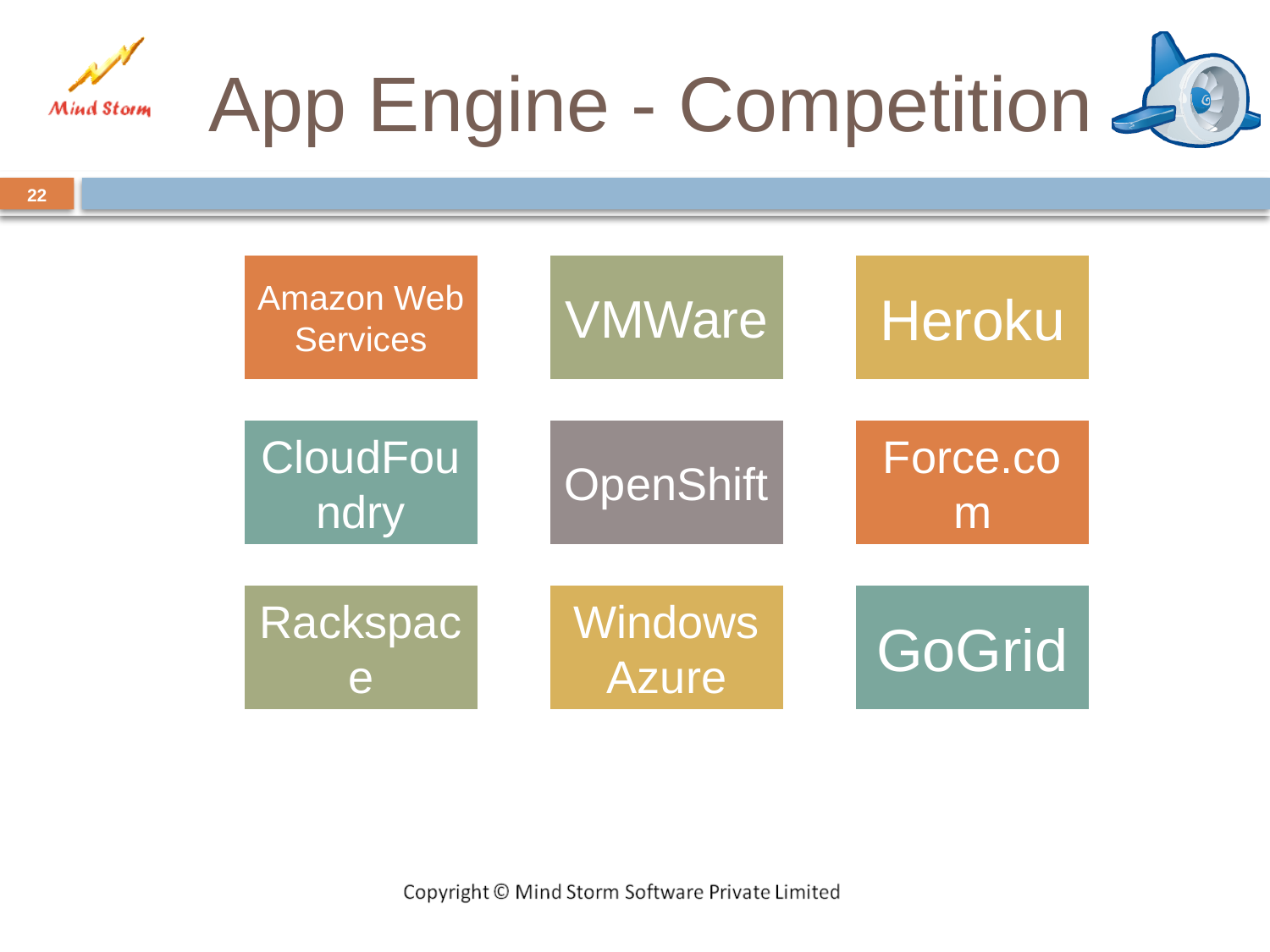

# App Engine - Competition
22
Amazon Web Services
VMWare
Heroku
CloudFoundry
OpenShift
Force.com
Rackspace
Windows Azure
GoGrid